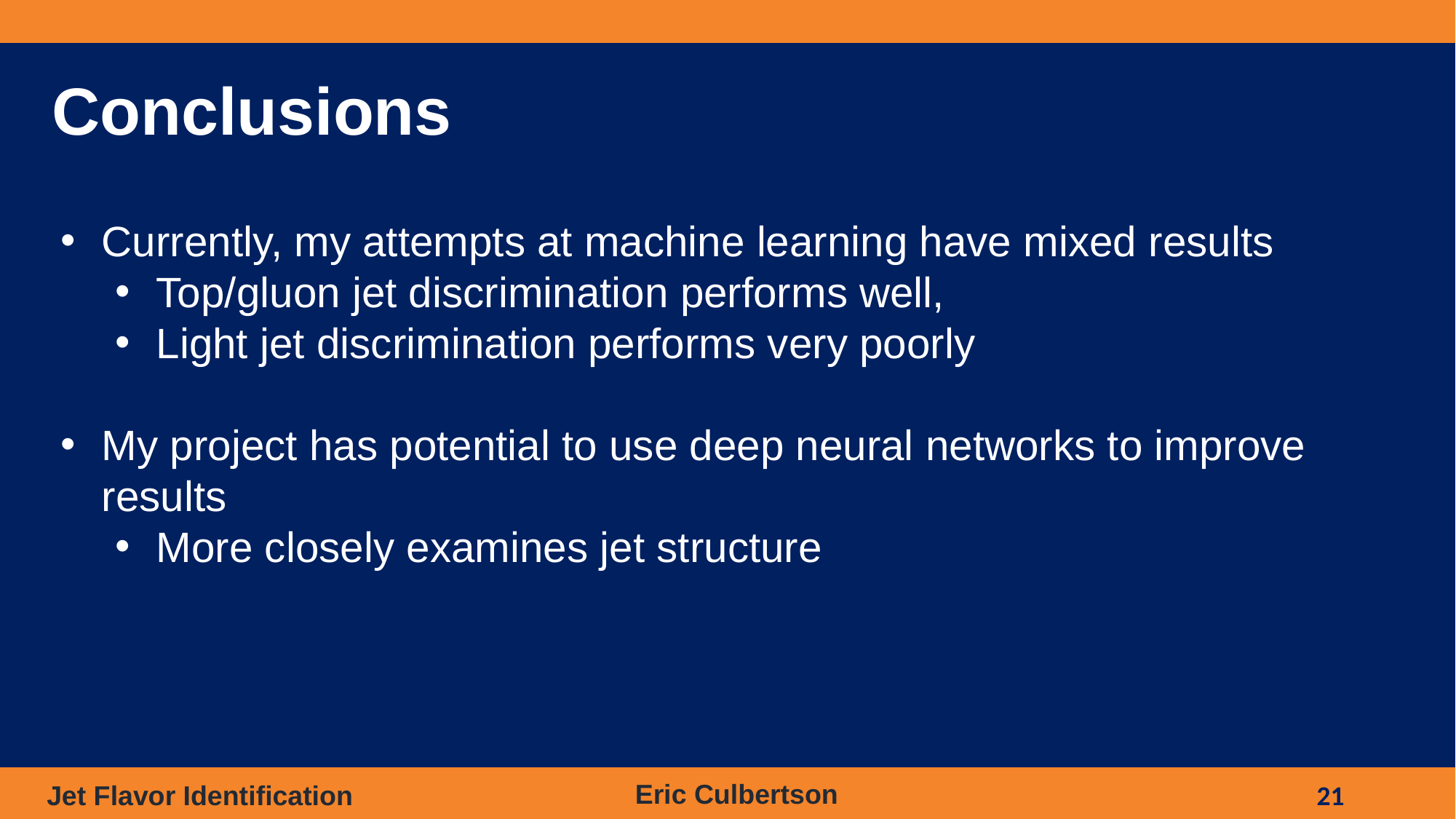

# Conclusions

Currently, my attempts at machine learning have mixed results
Top/gluon jet discrimination performs well,
Light jet discrimination performs very poorly

My project has potential to use deep neural networks to improve results
More closely examines jet structure

Eric Culbertson
Jet Flavor Identification
21